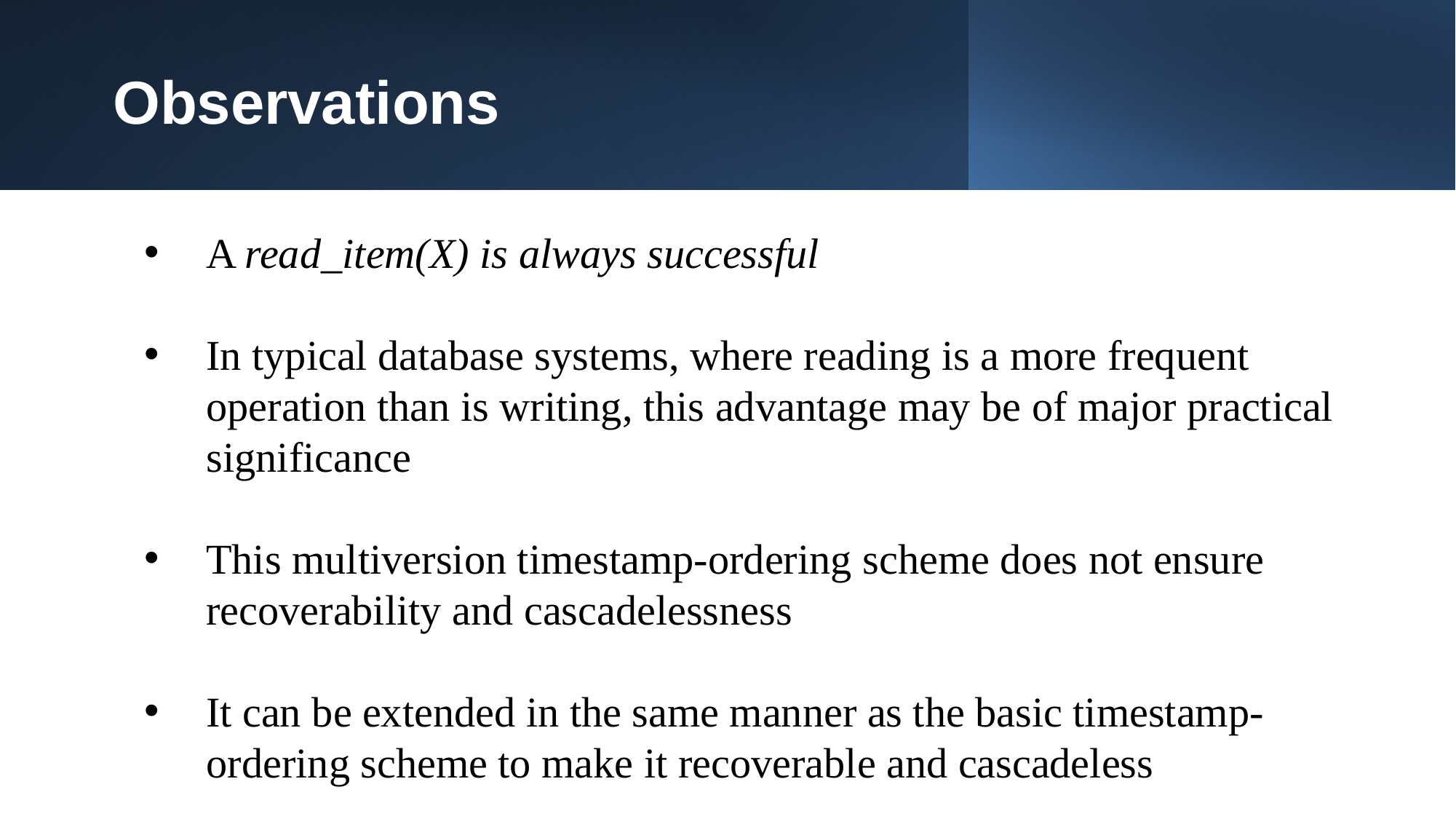

Observations
A read_item(X) is always successful

In typical database systems, where reading is a more frequent operation than is writing, this advantage may be of major practical significance

This multiversion timestamp-ordering scheme does not ensure recoverability and cascadelessness

It can be extended in the same manner as the basic timestamp- ordering scheme to make it recoverable and cascadeless